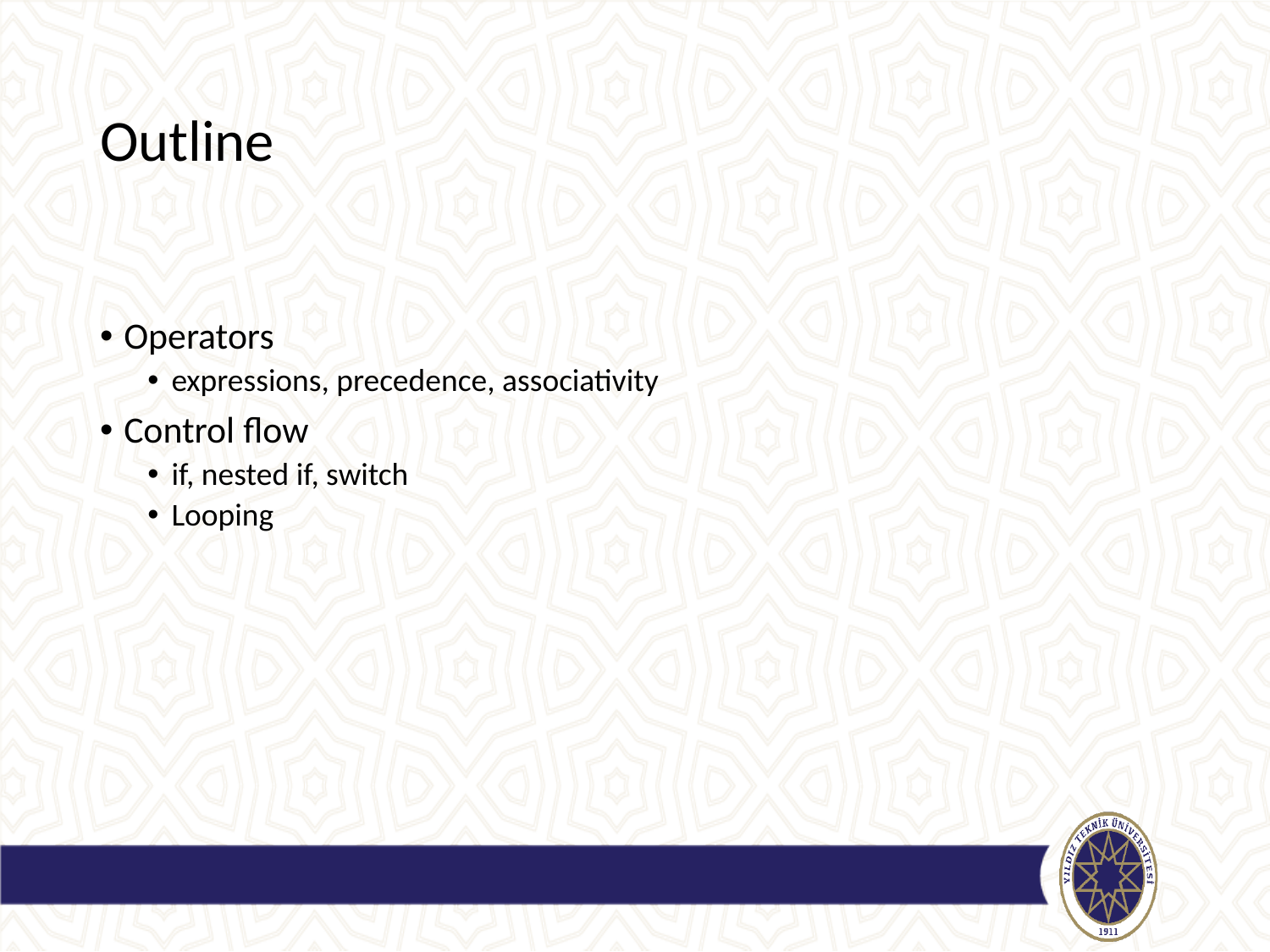

# Outline

Operators
expressions, precedence, associativity
Control flow
if, nested if, switch
Looping